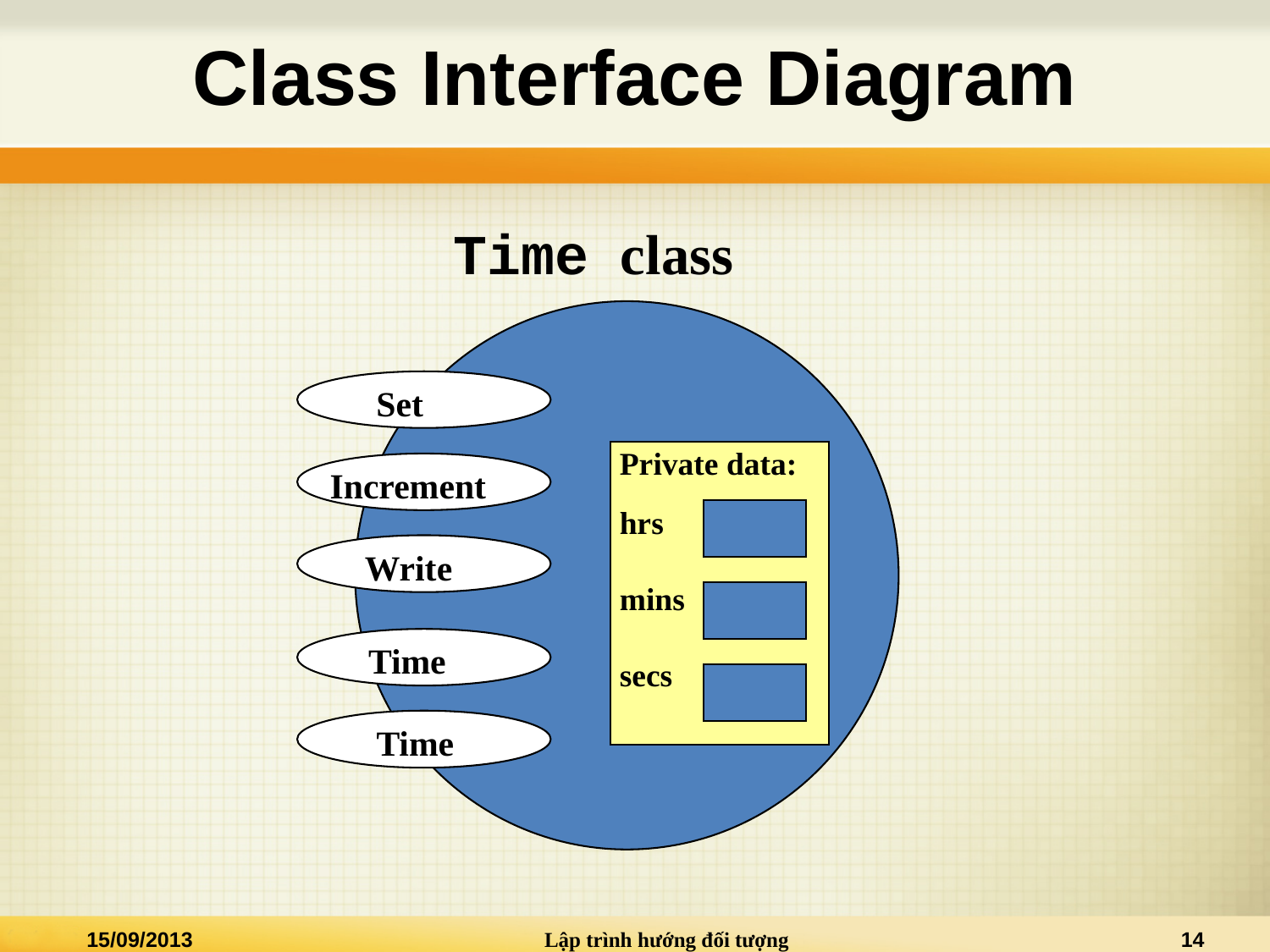

# Class Interface Diagram
Time  class

Set
Private data:

hrs

mins

secs

Increment

Write

   Time

Time
15/09/2013
Lập trình hướng đối tượng
14